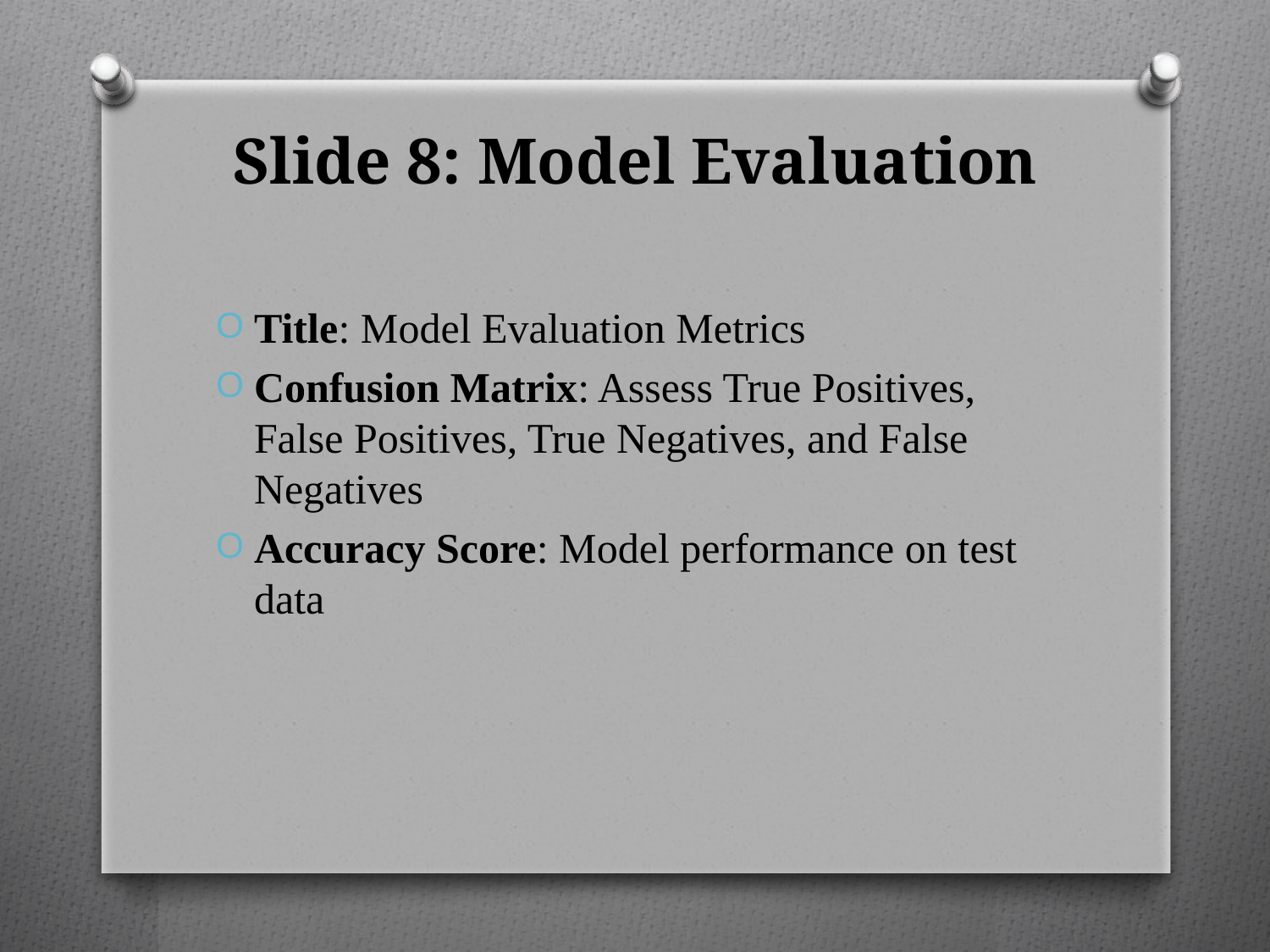

# Slide 8: Model Evaluation
Title: Model Evaluation Metrics
Confusion Matrix: Assess True Positives, False Positives, True Negatives, and False Negatives
Accuracy Score: Model performance on test data